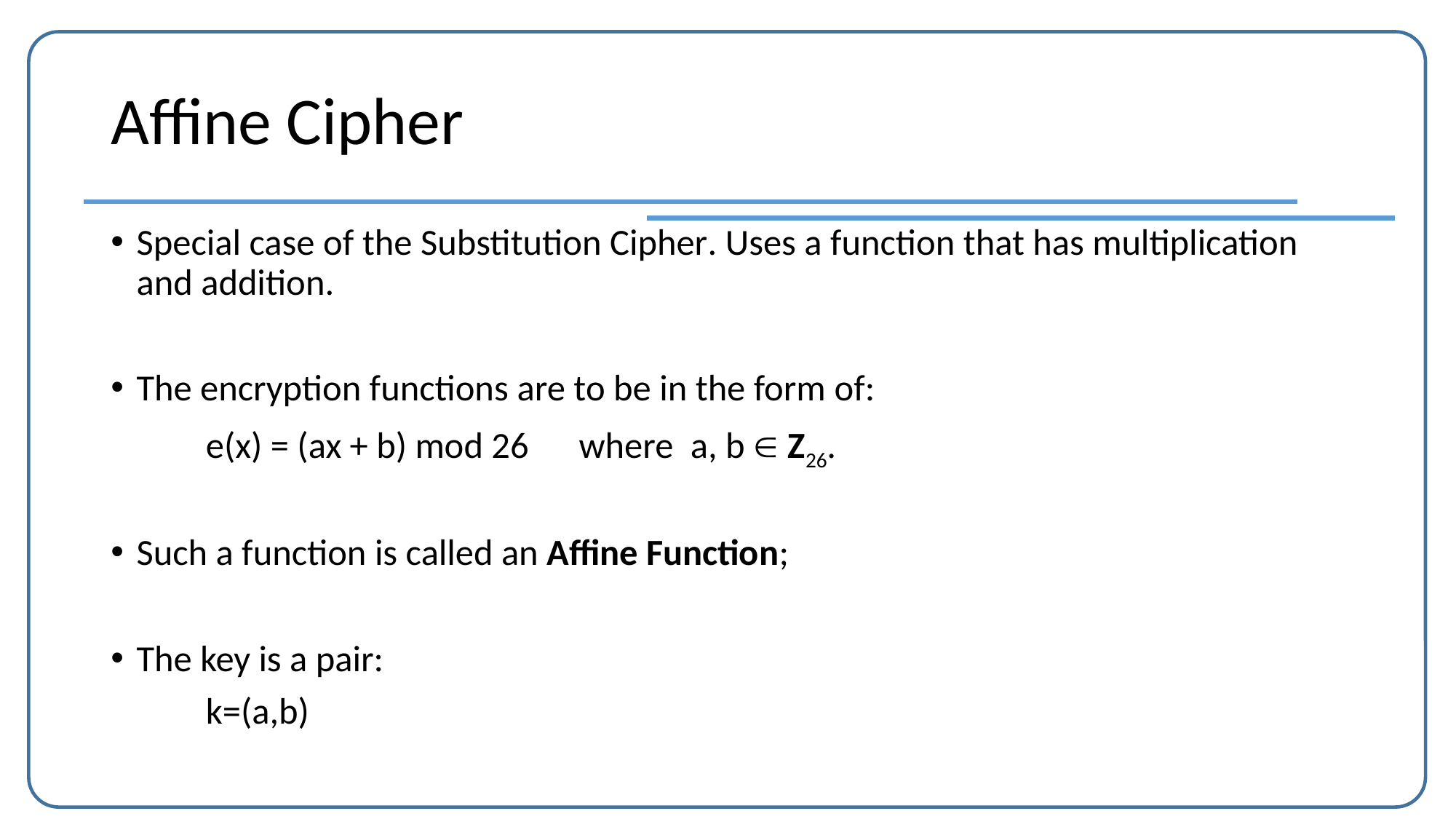

# Affine Cipher
Special case of the Substitution Cipher. Uses a function that has multiplication and addition.

The encryption functions are to be in the form of:
	e(x) = (ax + b) mod 26      where  a, b ∈ Z26.

Such a function is called an Affine Function;

The key is a pair:
			k=(a,b)